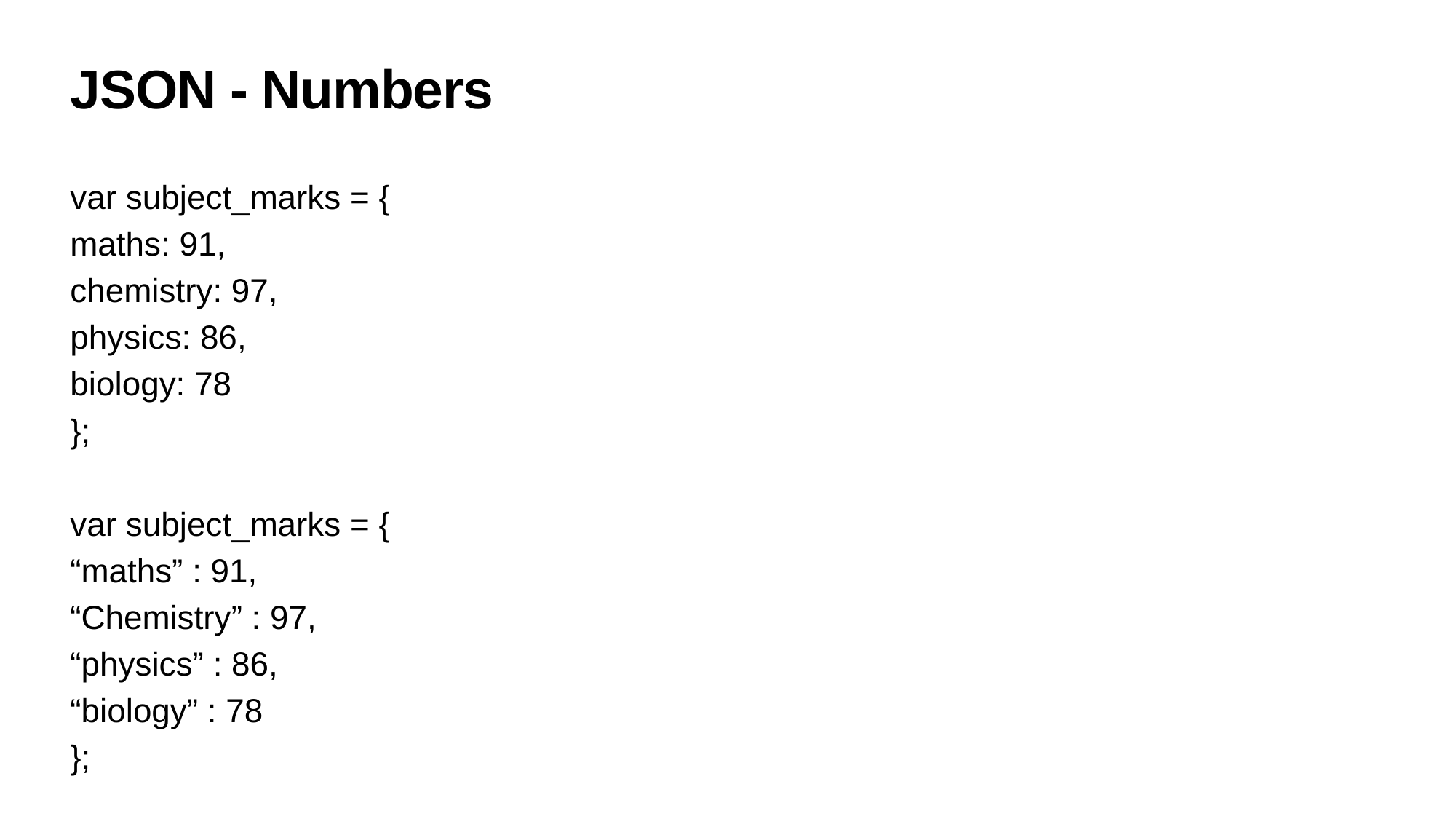

# JSON - Numbers
var subject_marks = {
maths: 91,
chemistry: 97,
physics: 86,
biology: 78
};

var subject_marks = {
“maths” : 91,
“Chemistry” : 97,
“physics” : 86,
“biology” : 78
};